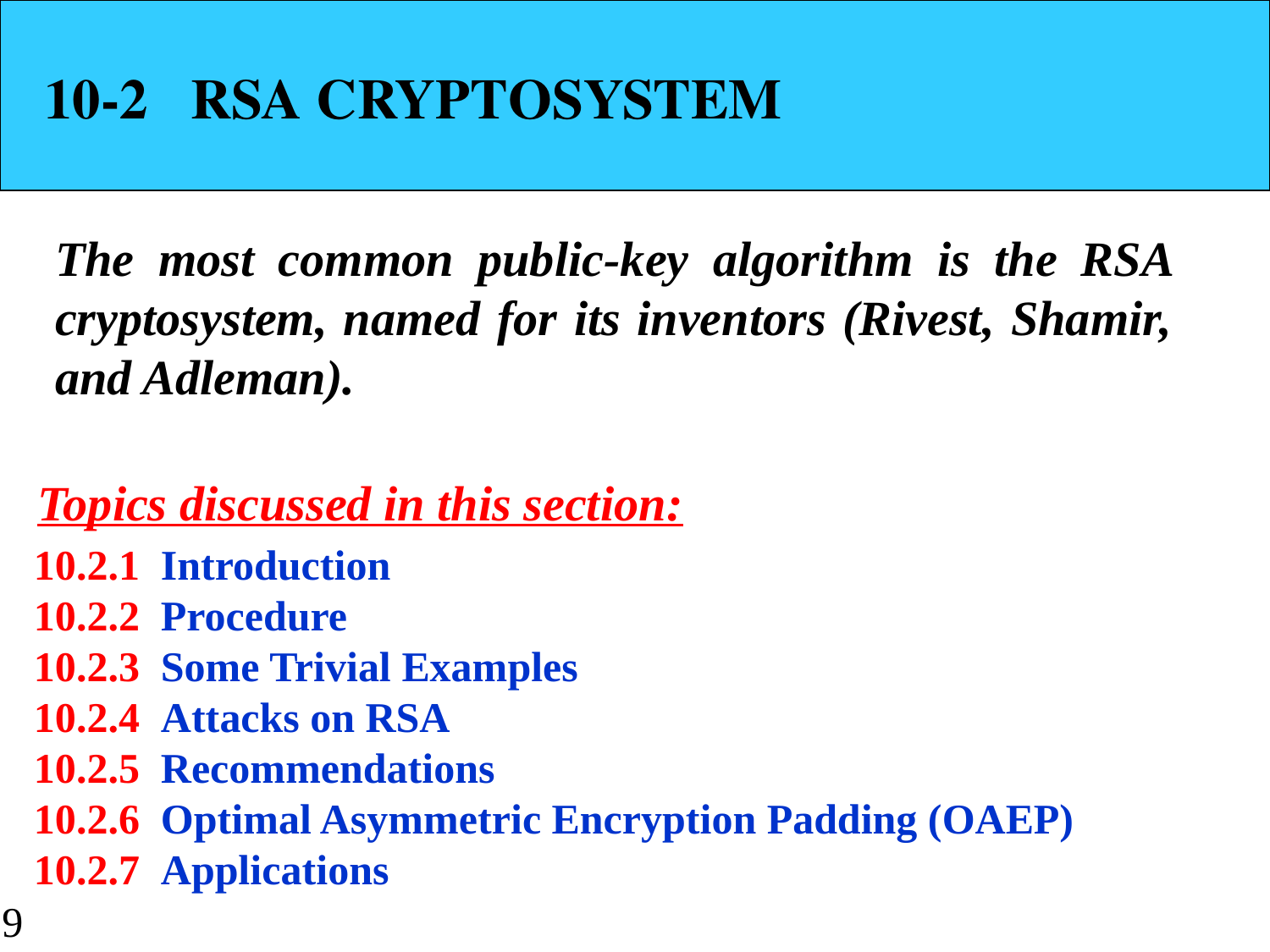

10-2   RSA CRYPTOSYSTEM
The most common public-key algorithm is the RSA cryptosystem, named for its inventors (Rivest, Shamir, and Adleman).
Topics discussed in this section:
10.2.1	Introduction
10.2.2	Procedure
10.2.3	Some Trivial Examples
10.2.4	Attacks on RSA
10.2.5	Recommendations
10.2.6	Optimal Asymmetric Encryption Padding (OAEP)
10.2.7	Applications
9